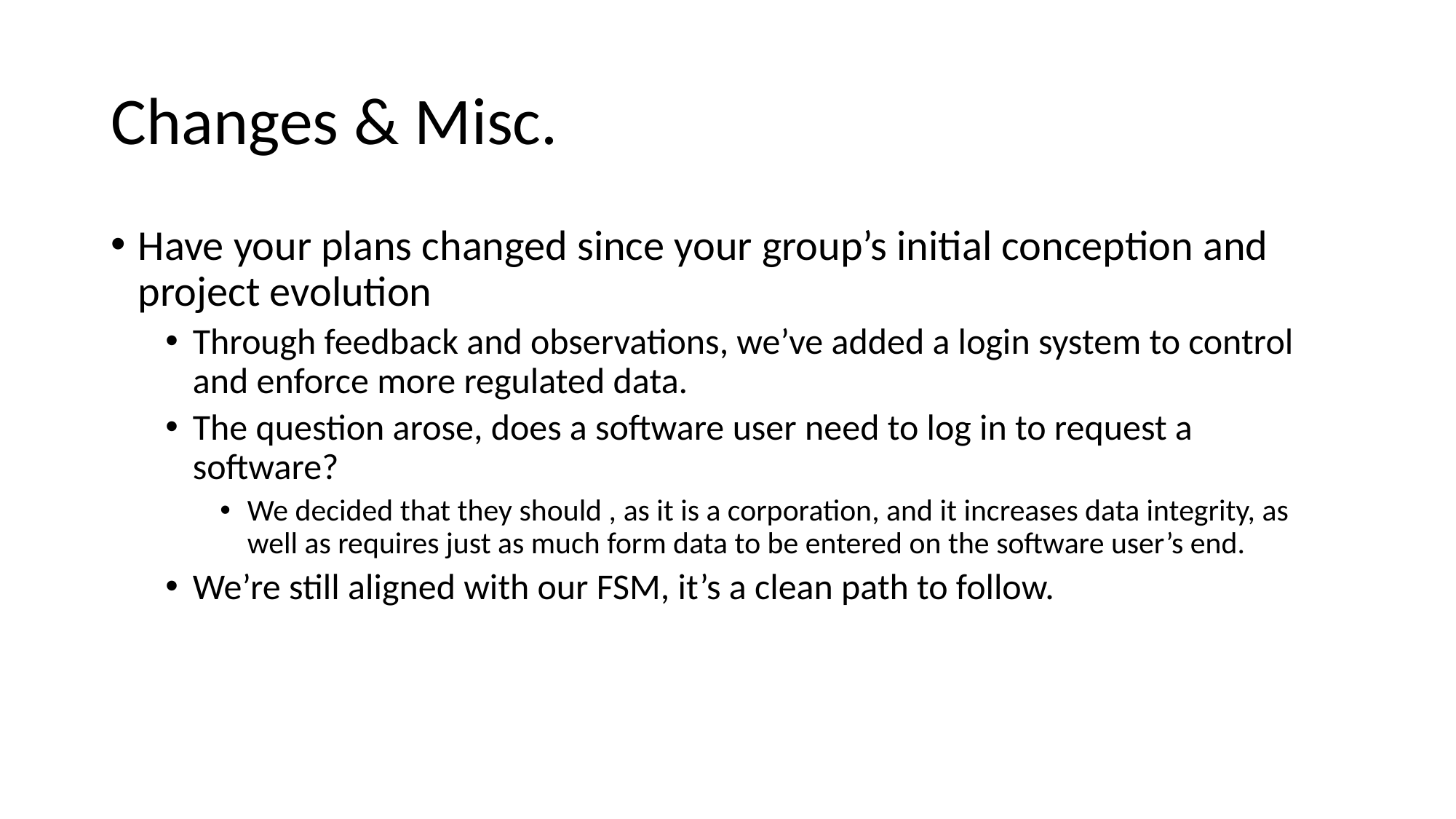

# Changes & Misc.
Have your plans changed since your group’s initial conception and project evolution
Through feedback and observations, we’ve added a login system to control and enforce more regulated data.
The question arose, does a software user need to log in to request a software?
We decided that they should , as it is a corporation, and it increases data integrity, as well as requires just as much form data to be entered on the software user’s end.
We’re still aligned with our FSM, it’s a clean path to follow.